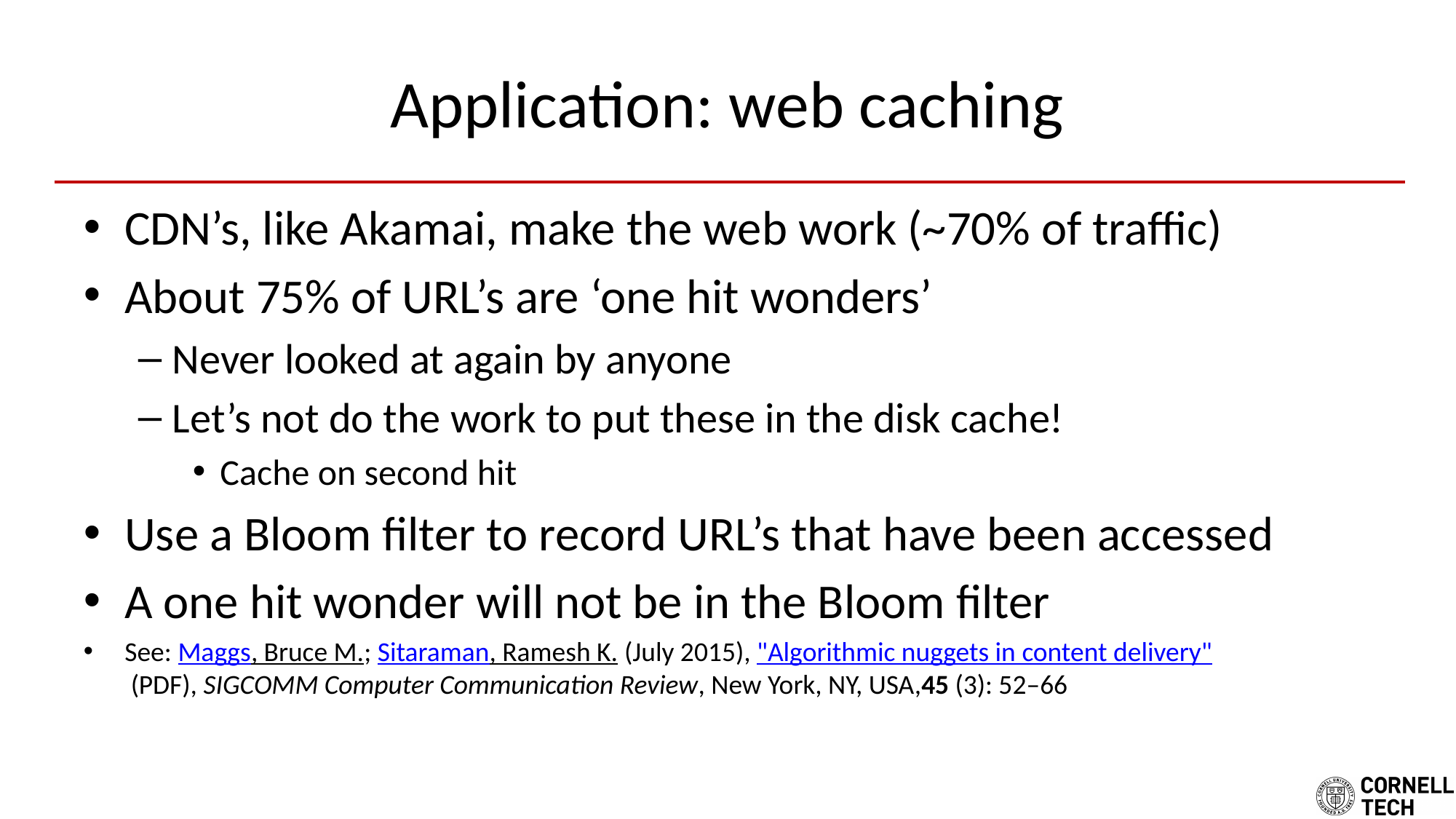

# Application: web caching
CDN’s, like Akamai, make the web work (~70% of traffic)
About 75% of URL’s are ‘one hit wonders’
Never looked at again by anyone
Let’s not do the work to put these in the disk cache!
Cache on second hit
Use a Bloom filter to record URL’s that have been accessed
A one hit wonder will not be in the Bloom filter
See: Maggs, Bruce M.; Sitaraman, Ramesh K. (July 2015), "Algorithmic nuggets in content delivery" (PDF), SIGCOMM Computer Communication Review, New York, NY, USA,45 (3): 52–66